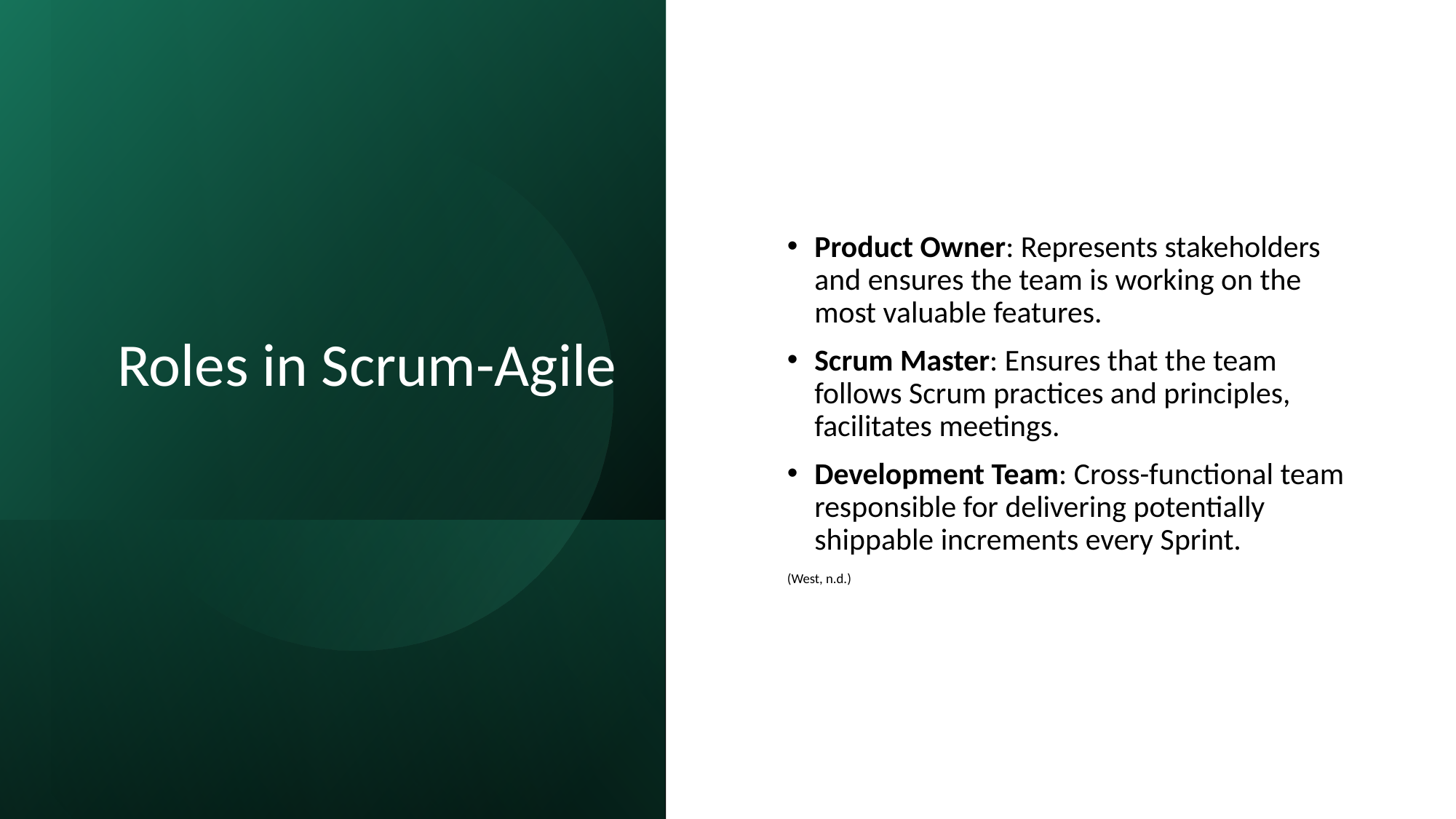

# Roles in Scrum-Agile

Product Owner: Represents stakeholders and ensures the team is working on the most valuable features.
Scrum Master: Ensures that the team follows Scrum practices and principles, facilitates meetings.
Development Team: Cross-functional team responsible for delivering potentially shippable increments every Sprint.
(West, n.d.)